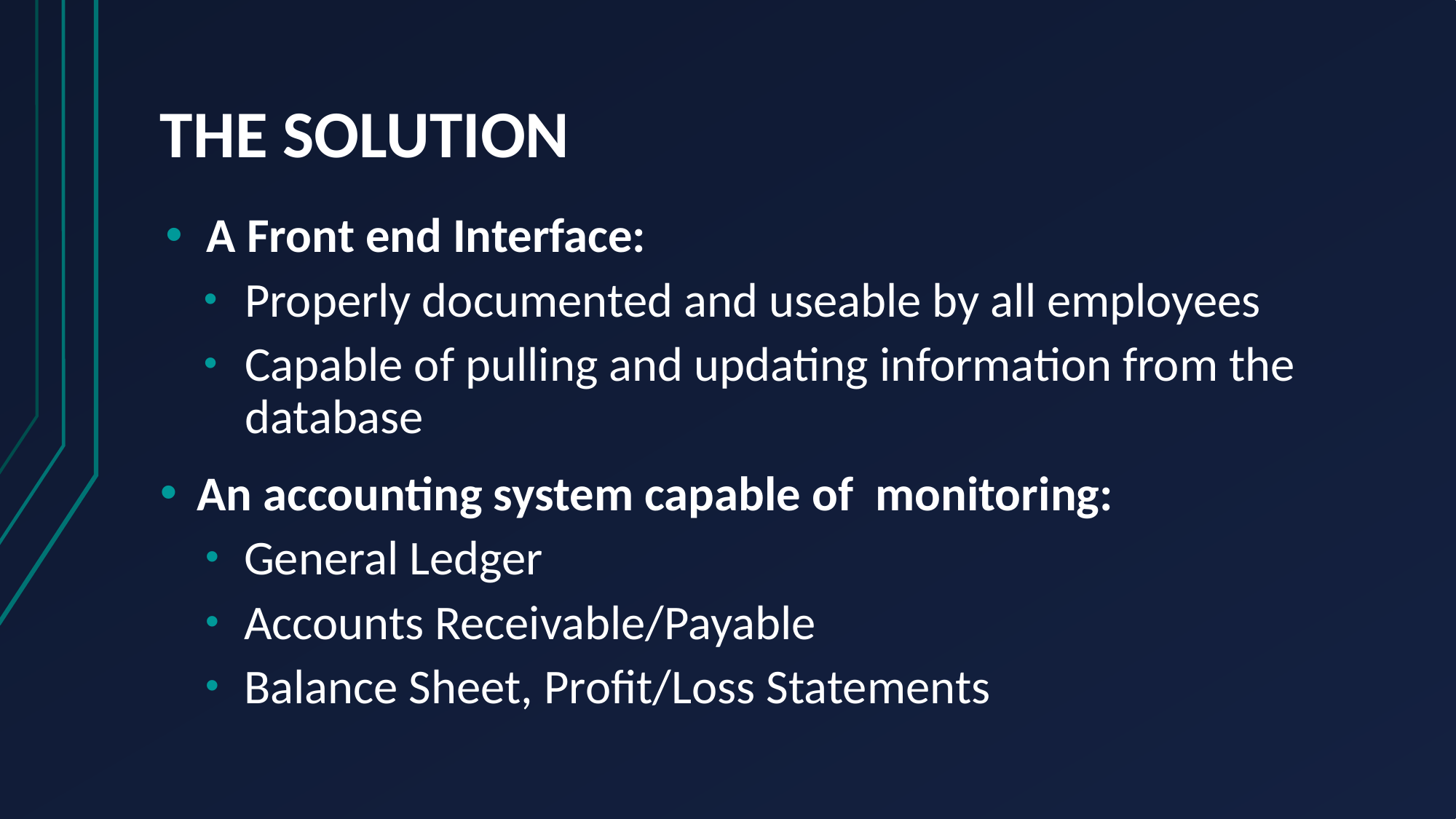

# THE SOLUTION
A Front end Interface:
Properly documented and useable by all employees
Capable of pulling and updating information from the database
An accounting system capable of  monitoring:
 General Ledger
 Accounts Receivable/Payable
 Balance Sheet, Profit/Loss Statements